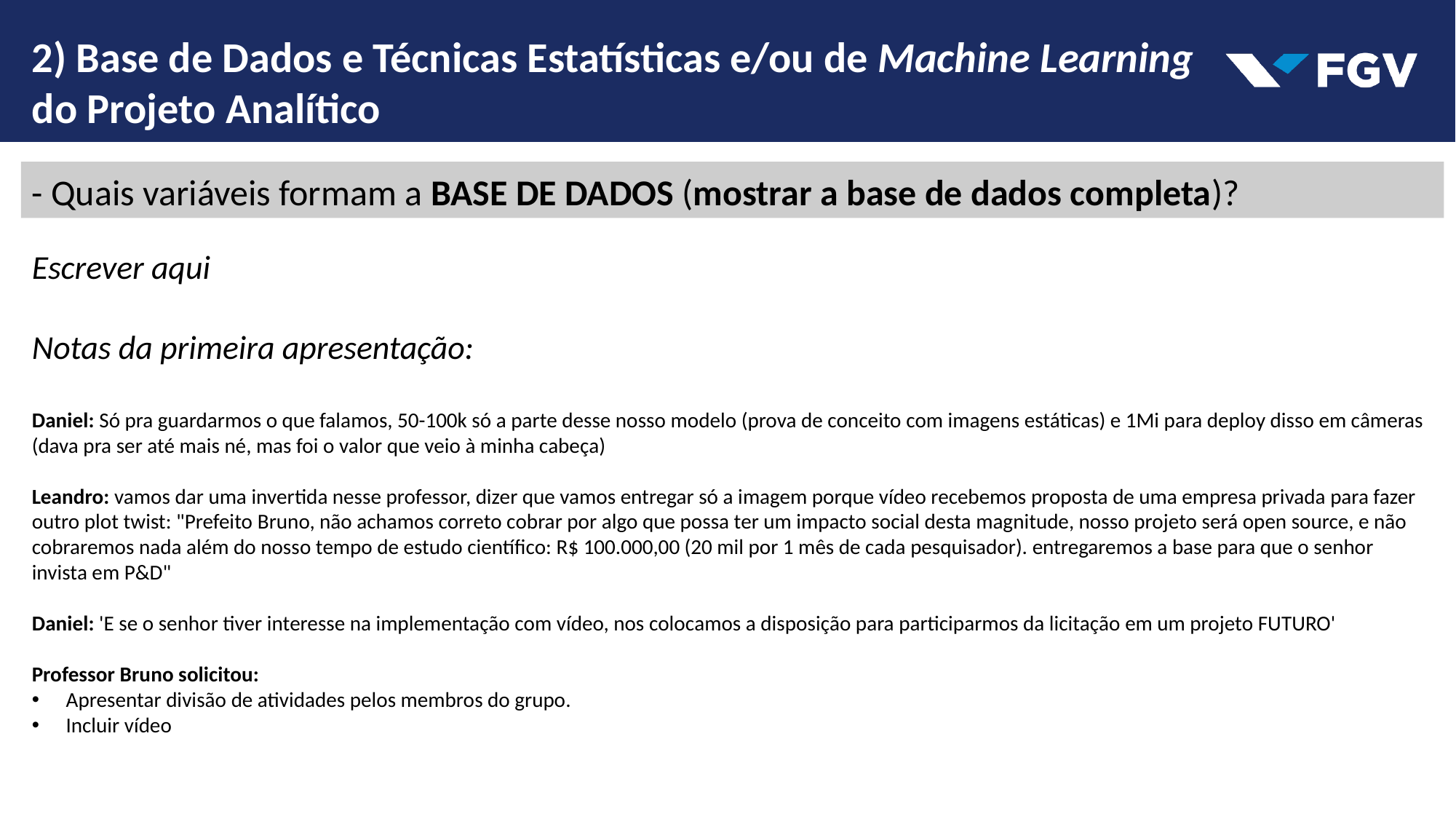

2) Base de Dados e Técnicas Estatísticas e/ou de Machine Learning do Projeto Analítico
- Quais variáveis formam a BASE DE DADOS (mostrar a base de dados completa)?
Escrever aqui

Notas da primeira apresentação:

Daniel: Só pra guardarmos o que falamos, 50-100k só a parte desse nosso modelo (prova de conceito com imagens estáticas) e 1Mi para deploy disso em câmeras (dava pra ser até mais né, mas foi o valor que veio à minha cabeça)

Leandro: vamos dar uma invertida nesse professor, dizer que vamos entregar só a imagem porque vídeo recebemos proposta de uma empresa privada para fazer
outro plot twist: "Prefeito Bruno, não achamos correto cobrar por algo que possa ter um impacto social desta magnitude, nosso projeto será open source, e não cobraremos nada além do nosso tempo de estudo científico: R$ 100.000,00 (20 mil por 1 mês de cada pesquisador). entregaremos a base para que o senhor invista em P&D"

Daniel: 'E se o senhor tiver interesse na implementação com vídeo, nos colocamos a disposição para participarmos da licitação em um projeto FUTURO'

Professor Bruno solicitou:
Apresentar divisão de atividades pelos membros do grupo.
Incluir vídeo